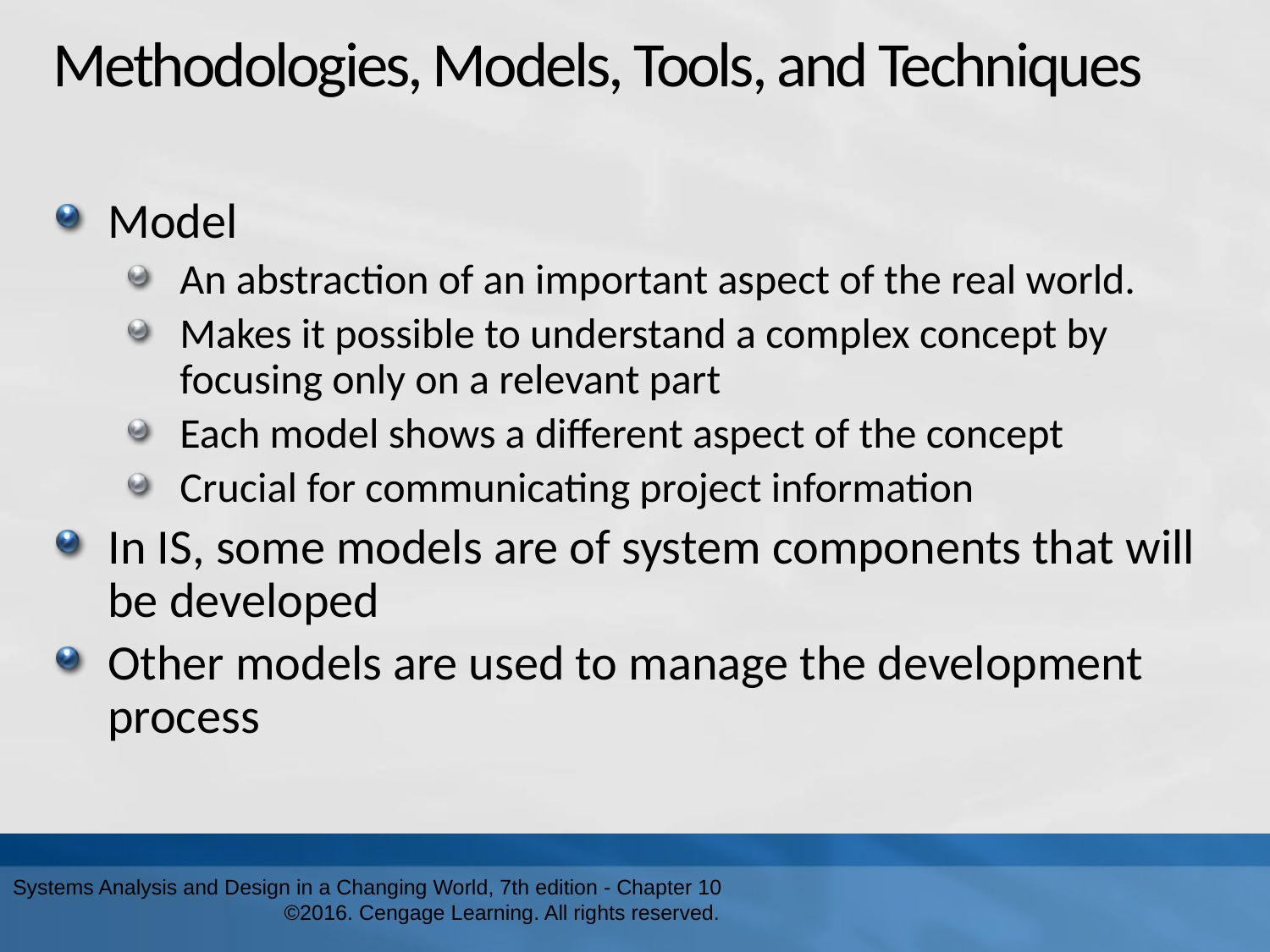

# Methodologies, Models, Tools, and Techniques

Model
An abstraction of an important aspect of the real world.
Makes it possible to understand a complex concept by focusing only on a relevant part
Each model shows a different aspect of the concept
Crucial for communicating project information
In IS, some models are of system components that will be developed
Other models are used to manage the development process

Systems Analysis and Design in a Changing World, 7th edition - Chapter 10                                                   ©2016. Cengage Learning. All rights reserved.